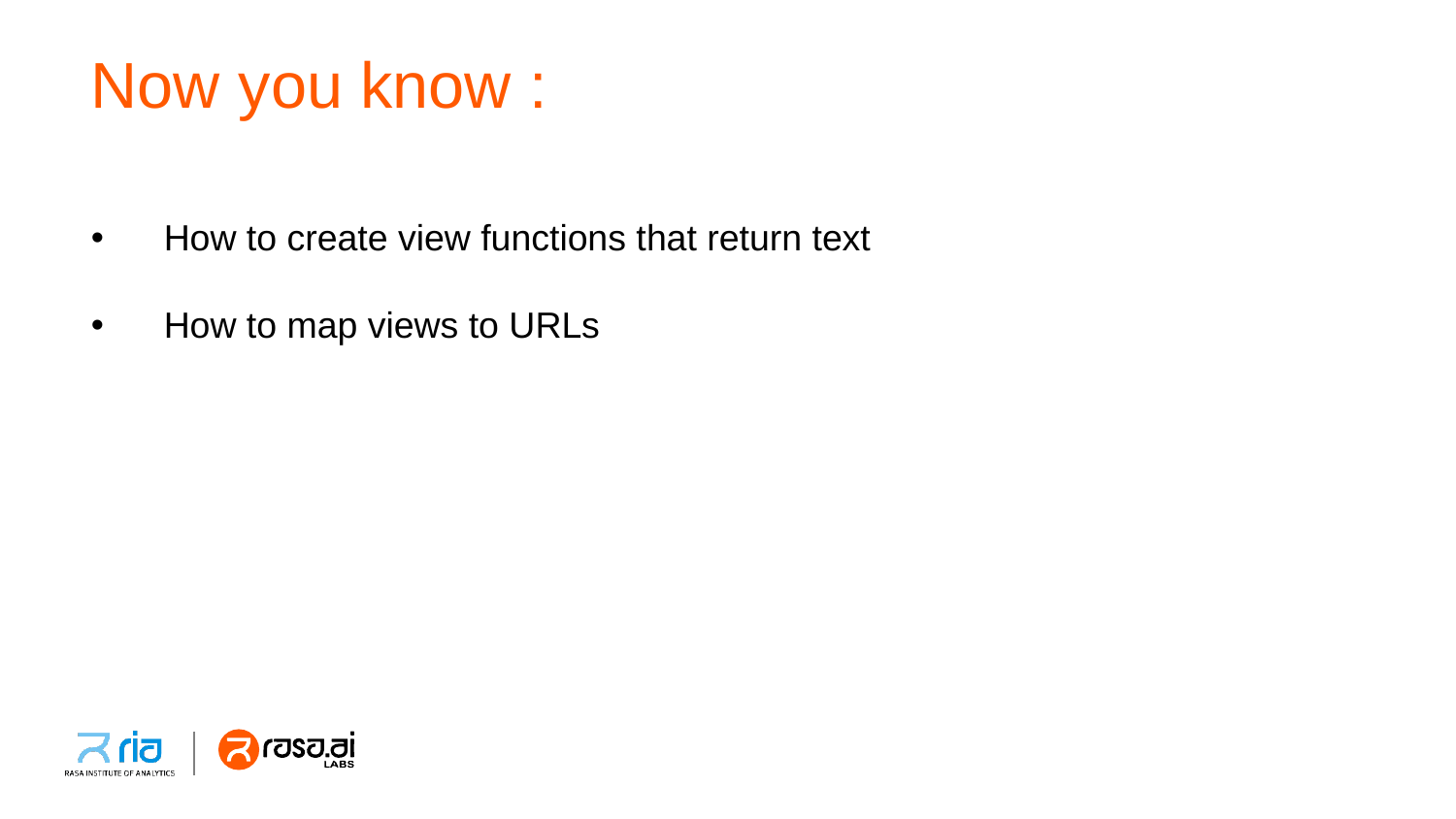

# Now you know :
How to create view functions that return text
How to map views to URLs